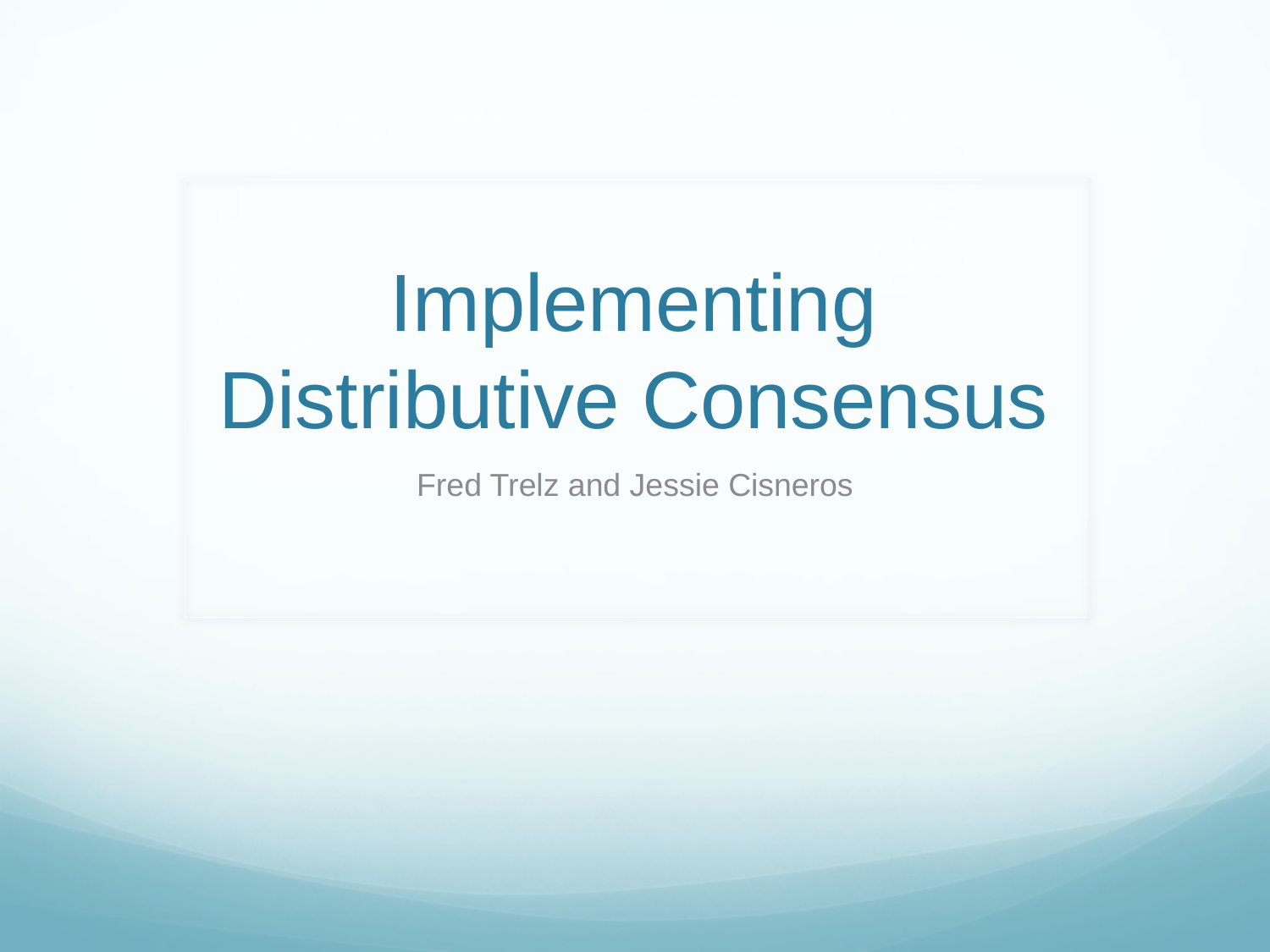

# Implementing Distributive Consensus
Fred Trelz and Jessie Cisneros